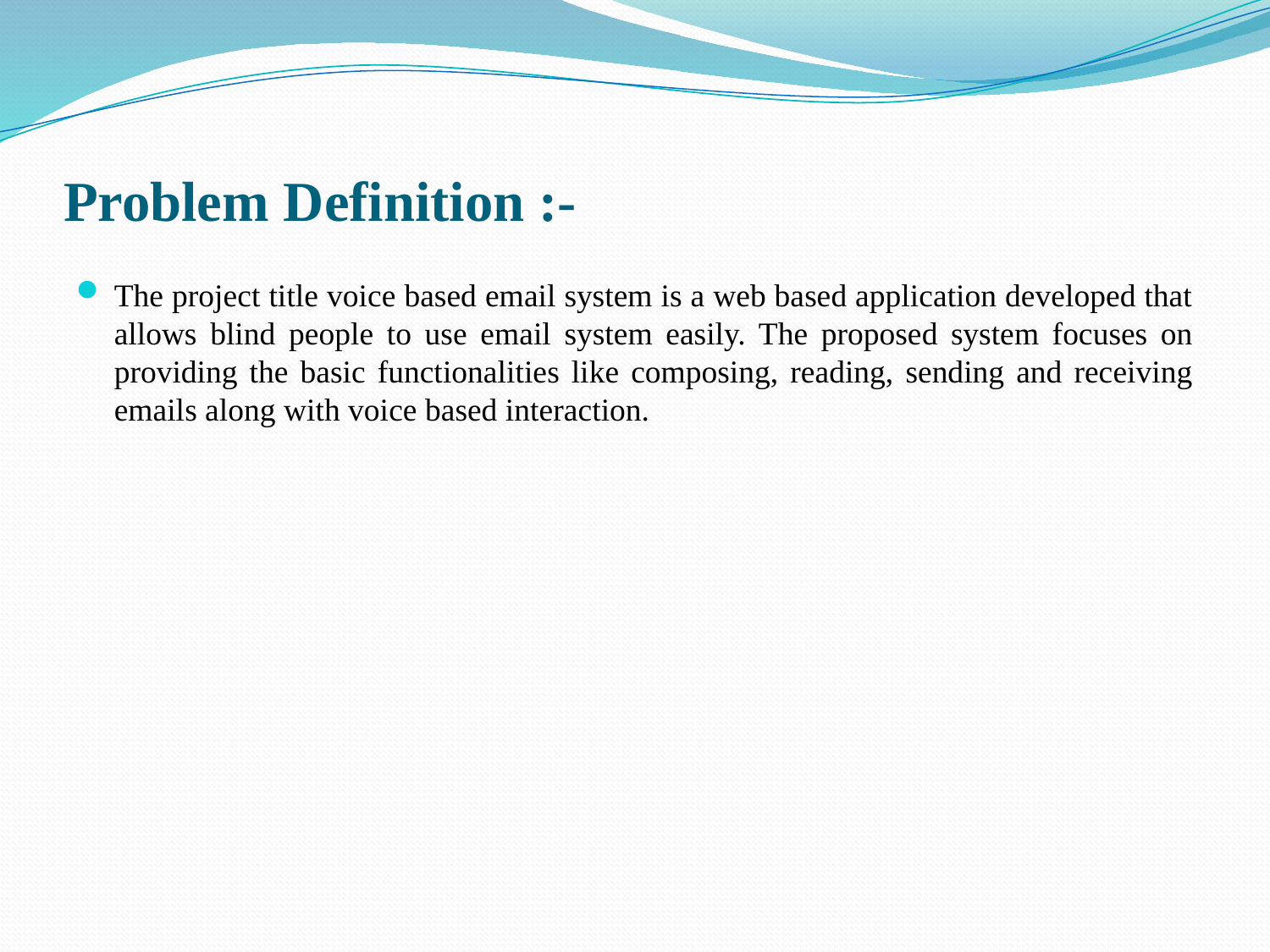

# Problem Definition :-
The project title voice based email system is a web based application developed that allows blind people to use email system easily. The proposed system focuses on providing the basic functionalities like composing, reading, sending and receiving emails along with voice based interaction.